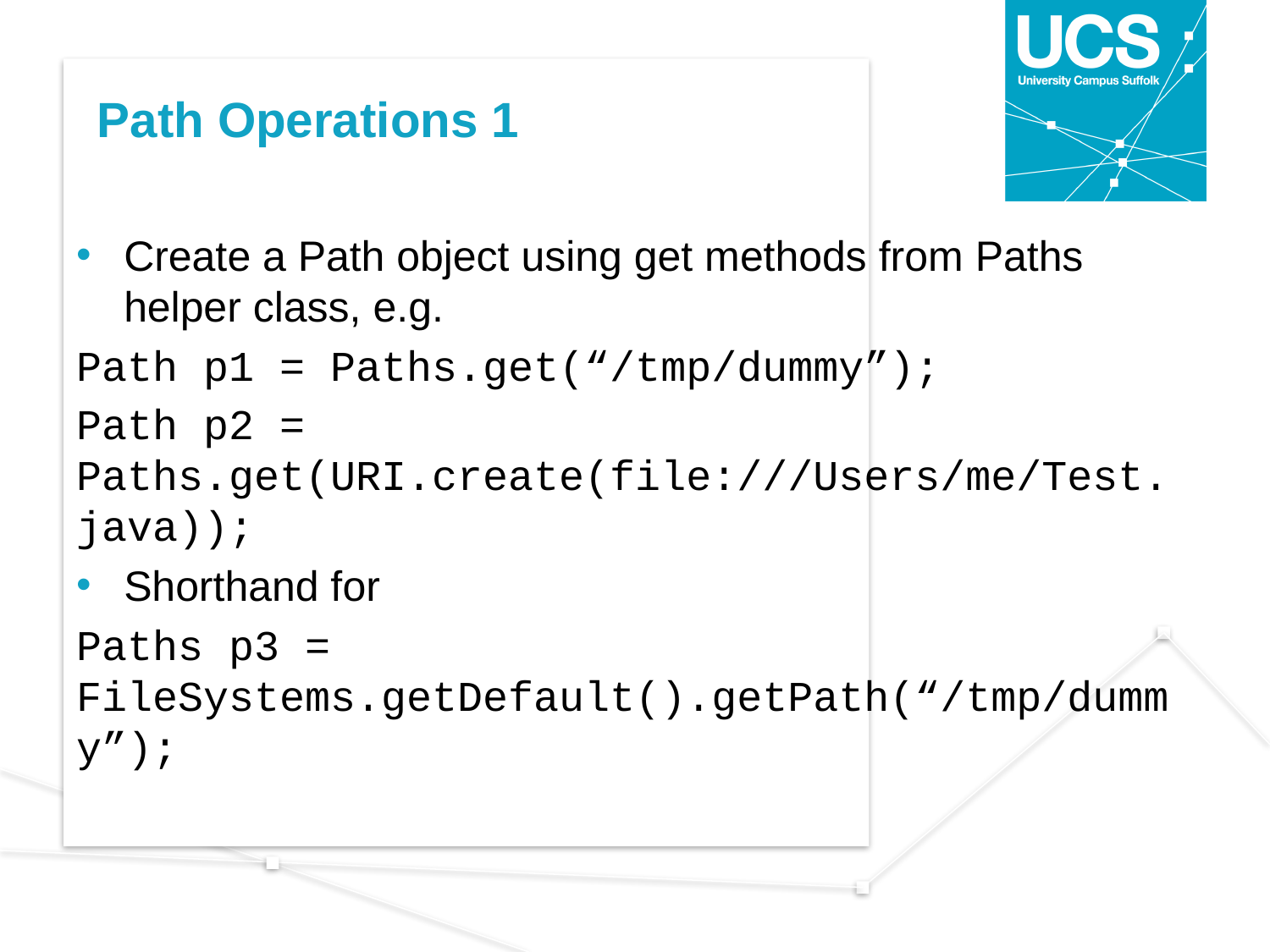

# Path Operations 1
Create a Path object using get methods from Paths helper class, e.g.
Path p1 = Paths.get(“/tmp/dummy”);
Path p2 = Paths.get(URI.create(file:///Users/me/Test.java));
Shorthand for
Paths p3 = FileSystems.getDefault().getPath(“/tmp/dummy”);